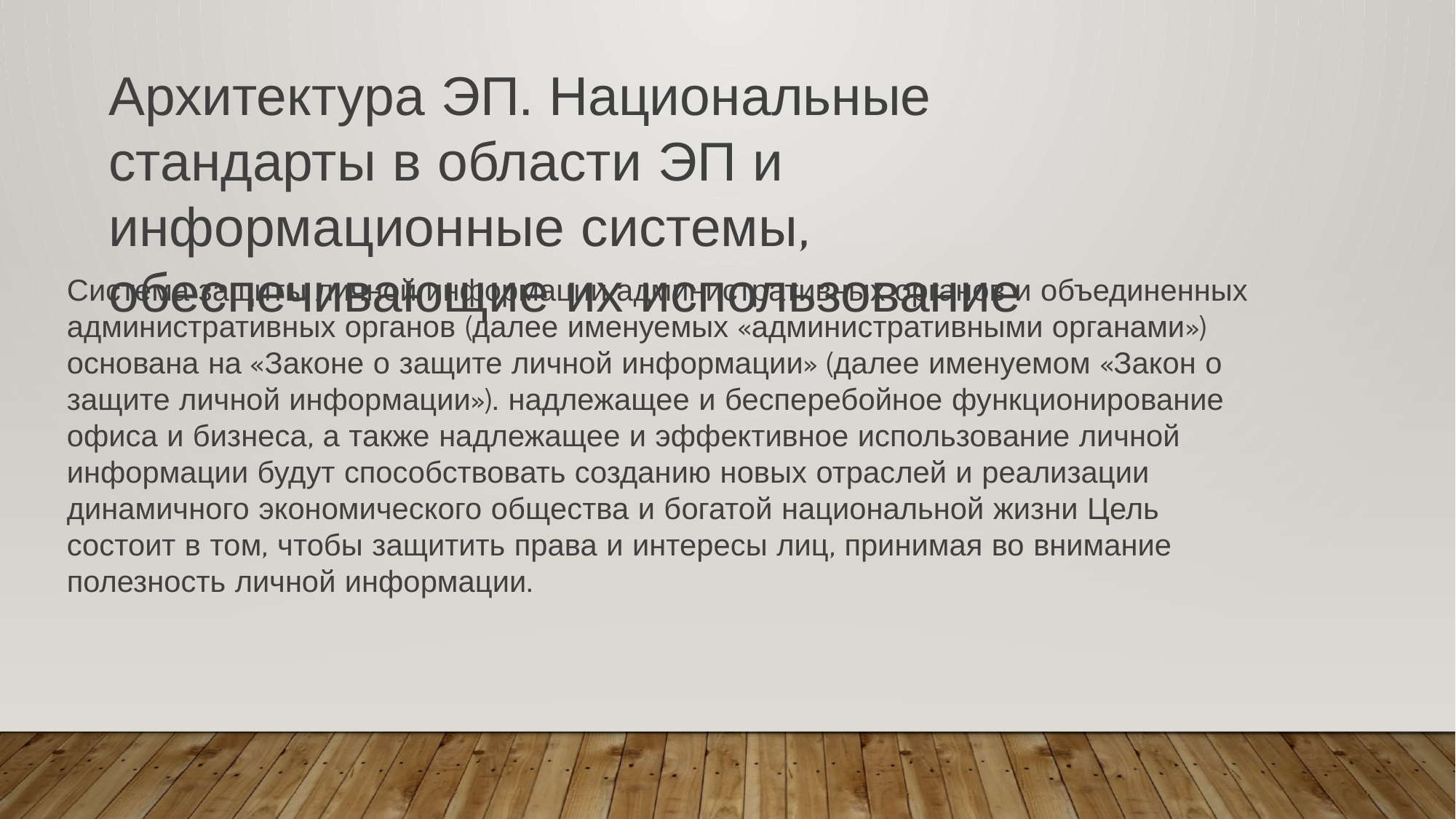

Архитектура ЭП. Национальные стандарты в области ЭП и информационные системы, обеспечивающие их использование
Система защиты личной информации административных органов и объединенных
административных органов (далее именуемых «административными органами»)
основана на «Законе о защите личной информации» (далее именуемом «Закон о
защите личной информации»). надлежащее и бесперебойное функционирование
офиса и бизнеса, а также надлежащее и эффективное использование личной
информации будут способствовать созданию новых отраслей и реализации
динамичного экономического общества и богатой национальной жизни Цель
состоит в том, чтобы защитить права и интересы лиц, принимая во внимание
полезность личной информации.